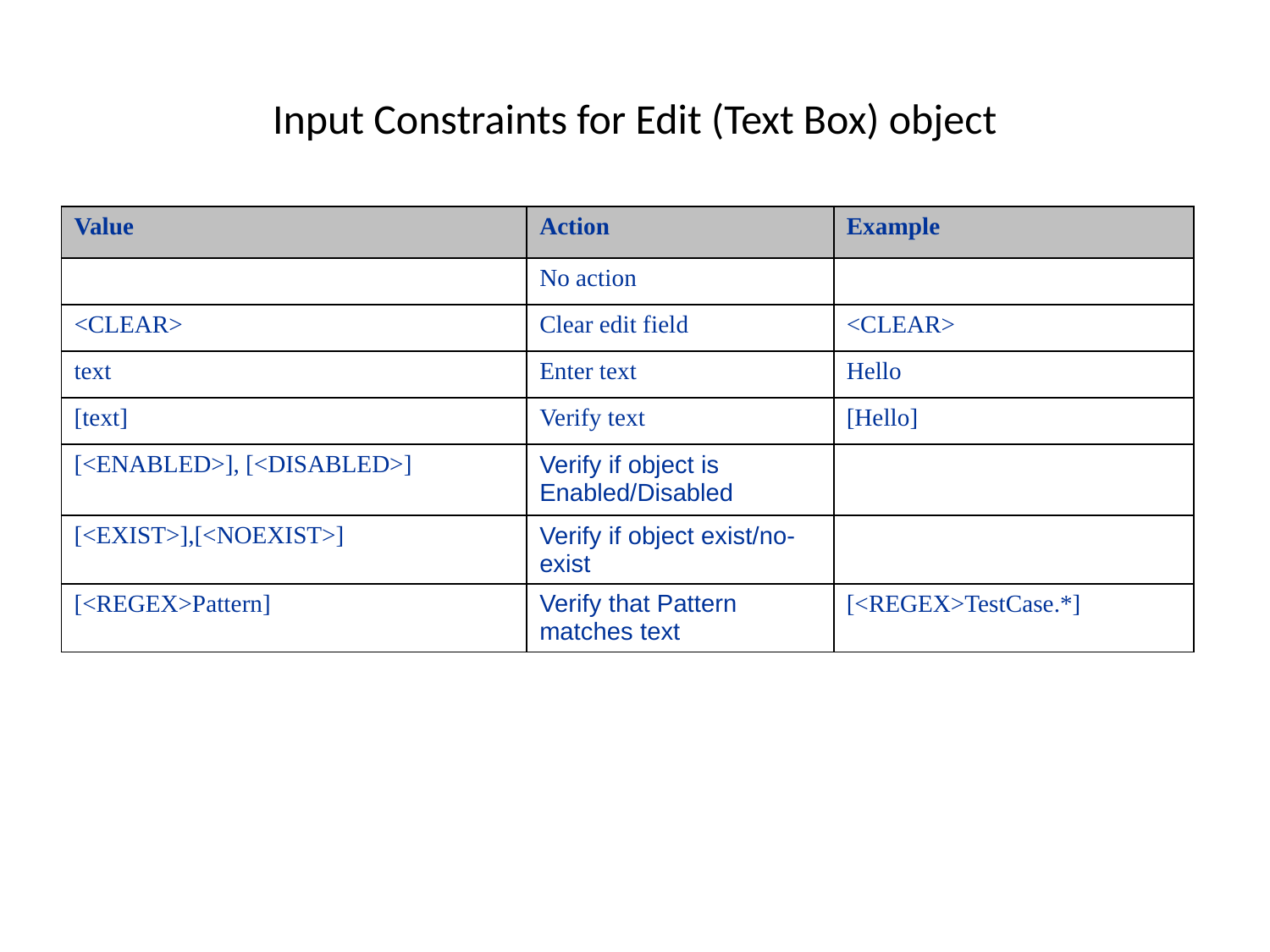

Input Constraints for Edit (Text Box) object
| Value | Action | Example |
| --- | --- | --- |
|  | No action |  |
| <CLEAR> | Clear edit field | <CLEAR> |
| text | Enter text | Hello |
| [text] | Verify text | [Hello] |
| [<ENABLED>], [<DISABLED>] | Verify if object is Enabled/Disabled |  |
| [<EXIST>],[<NOEXIST>] | Verify if object exist/no-exist |  |
| [<REGEX>Pattern] | Verify that Pattern matches text | [<REGEX>TestCase.\*] |